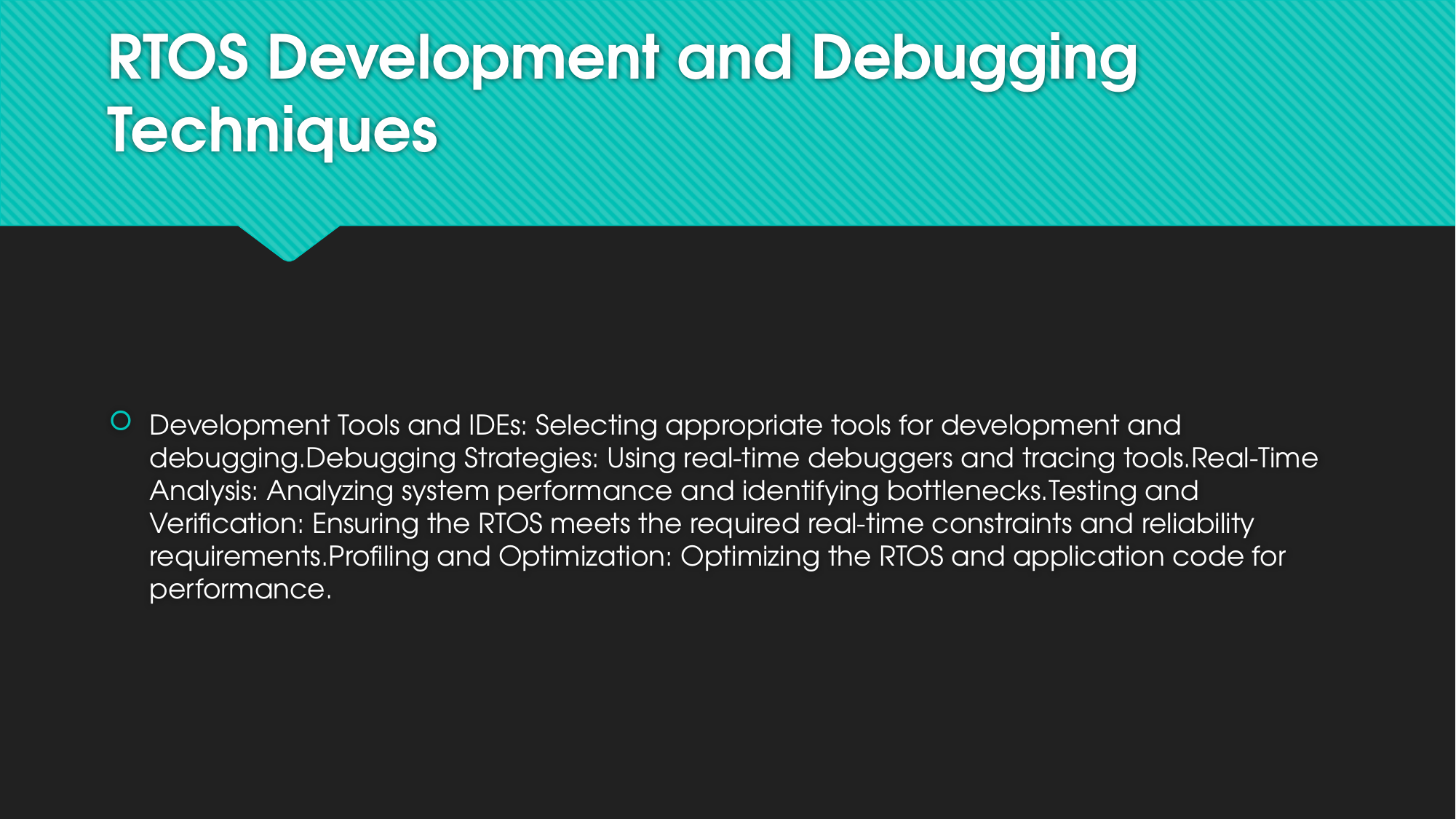

# RTOS Development and Debugging Techniques

Development Tools and IDEs: Selecting appropriate tools for development and debugging.Debugging Strategies: Using real-time debuggers and tracing tools.Real-Time Analysis: Analyzing system performance and identifying bottlenecks.Testing and Verification: Ensuring the RTOS meets the required real-time constraints and reliability requirements.Profiling and Optimization: Optimizing the RTOS and application code for performance.